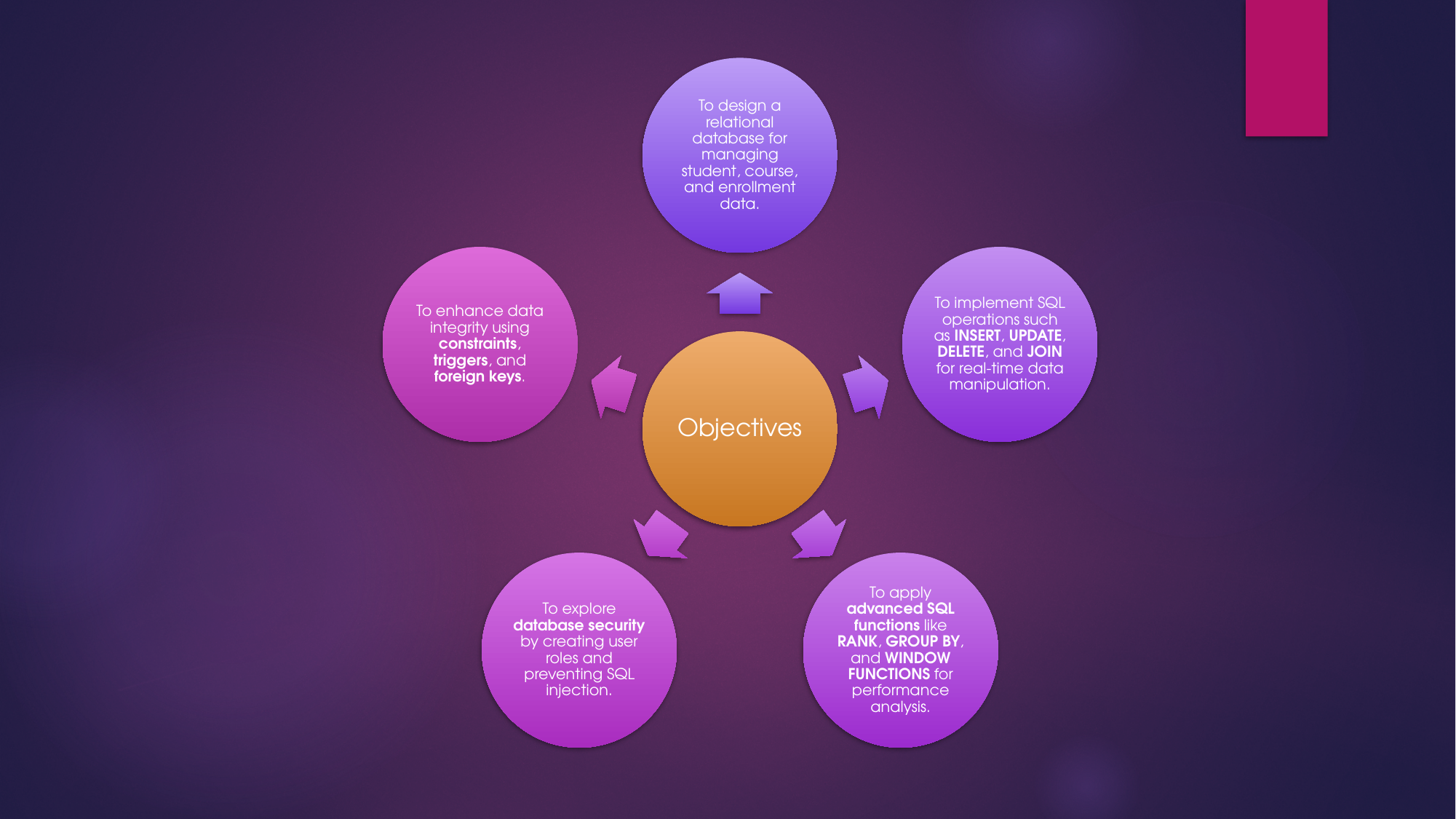

Objectives

To design a relational database for managing student, course, and enrollment data.

To implement SQL operations such as INSERT, UPDATE, DELETE, and JOIN for real-time data manipulation.

To apply advanced SQL functions like RANK, GROUP BY, and WINDOW FUNCTIONS for performance analysis.

To explore database security by creating user roles and preventing SQL injection.

To enhance data integrity using constraints, triggers, and foreign keys.